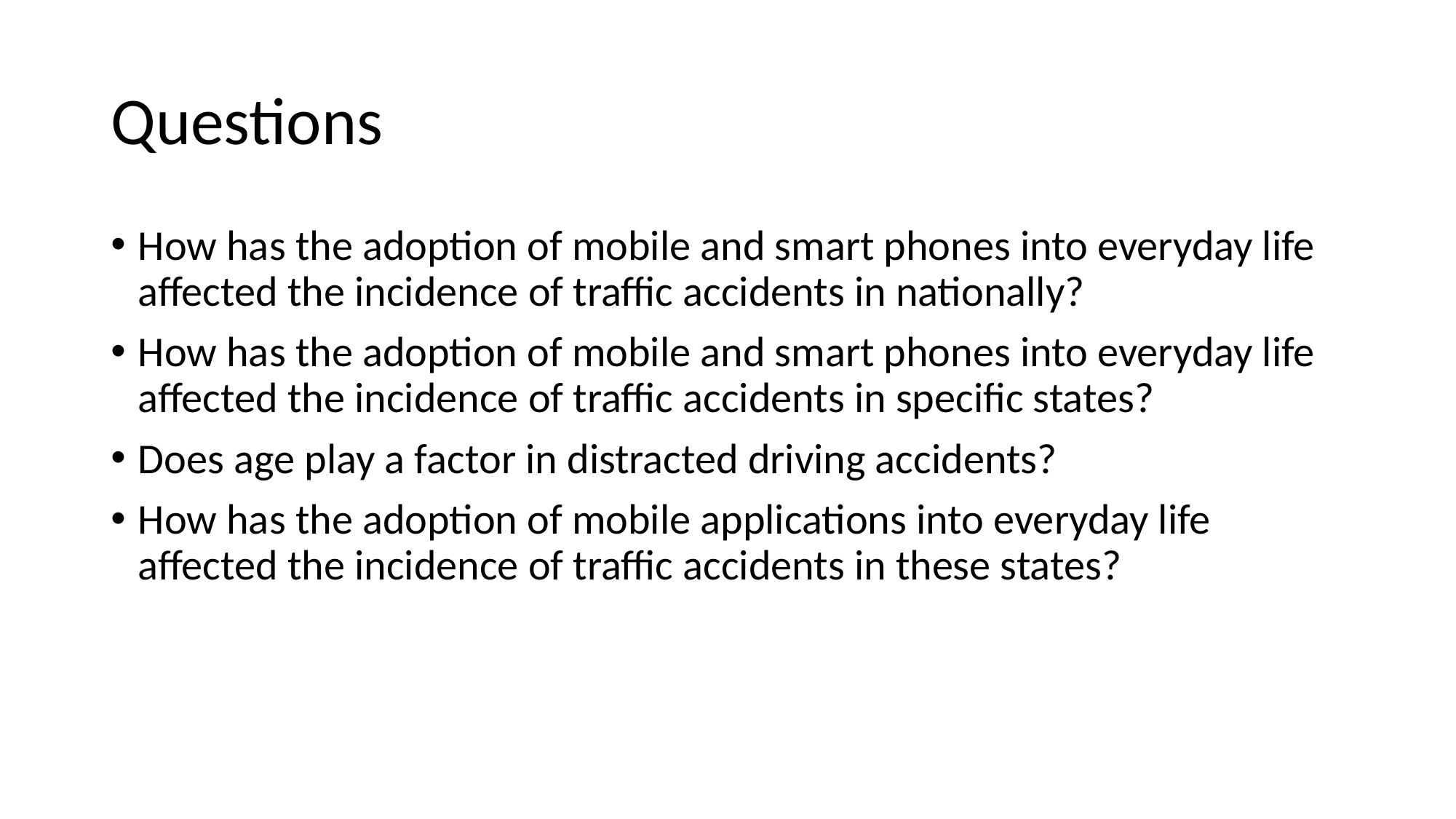

# Questions
How has the adoption of mobile and smart phones into everyday life affected the incidence of traffic accidents in nationally?
How has the adoption of mobile and smart phones into everyday life affected the incidence of traffic accidents in specific states?
Does age play a factor in distracted driving accidents?
How has the adoption of mobile applications into everyday life affected the incidence of traffic accidents in these states?